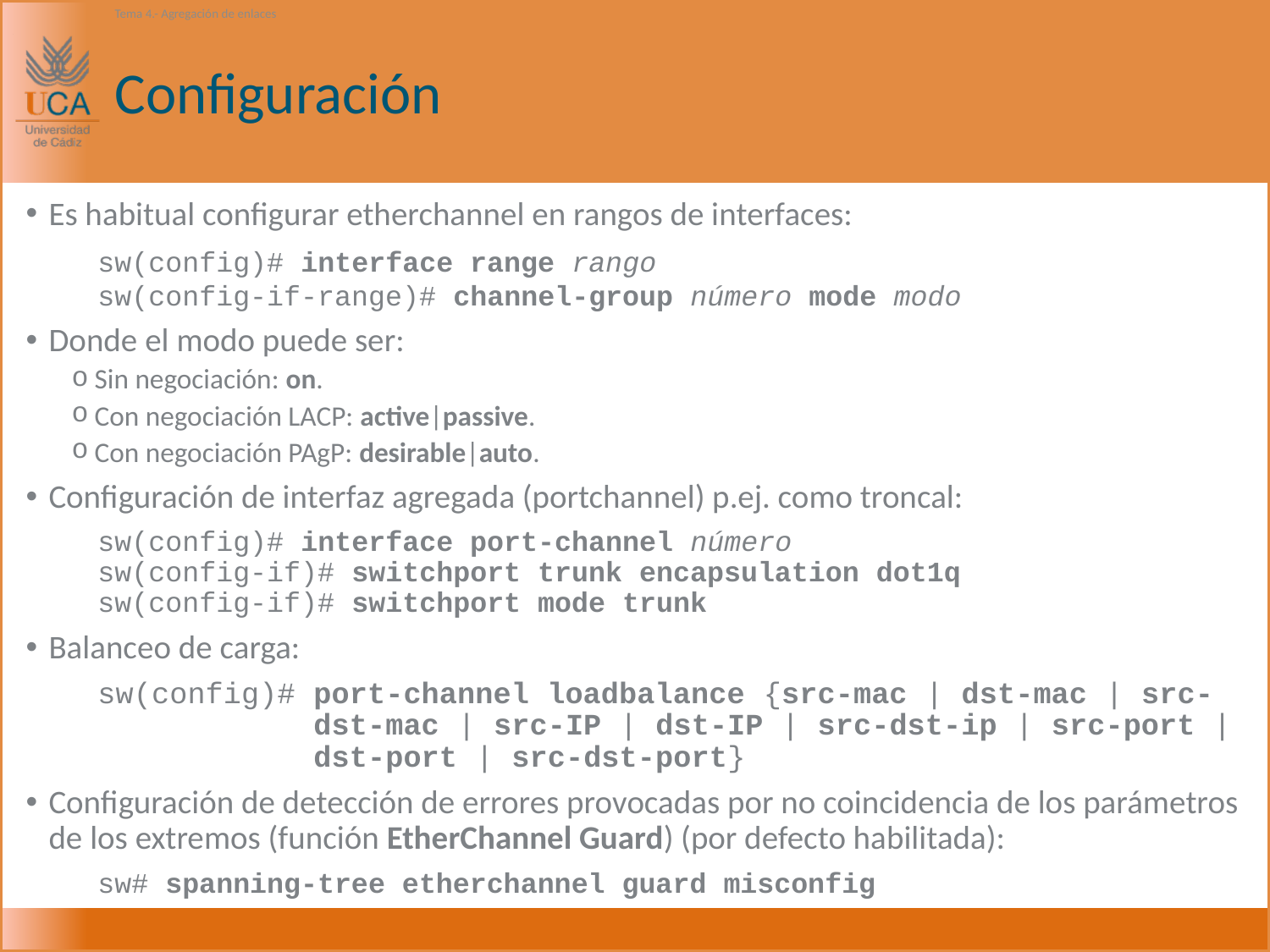

Tema 4.- Agregación de enlaces

# Configuración
Es habitual configurar etherchannel en rangos de interfaces:
sw(config)# interface range rango
sw(config-if-range)# channel-group número mode modo
Donde el modo puede ser:
Sin negociación: on.
Con negociación LACP: active|passive.
Con negociación PAgP: desirable|auto.
Configuración de interfaz agregada (portchannel) p.ej. como troncal:
sw(config)# interface port-channel número
sw(config-if)# switchport trunk encapsulation dot1q
sw(config-if)# switchport mode trunk
Balanceo de carga:
sw(config)# port-channel loadbalance {src-mac | dst-mac | src-dst-mac | src-IP | dst-IP | src-dst-ip | src-port | dst-port | src-dst-port}
Configuración de detección de errores provocadas por no coincidencia de los parámetros de los extremos (función EtherChannel Guard) (por defecto habilitada):
sw# spanning-tree etherchannel guard misconfig